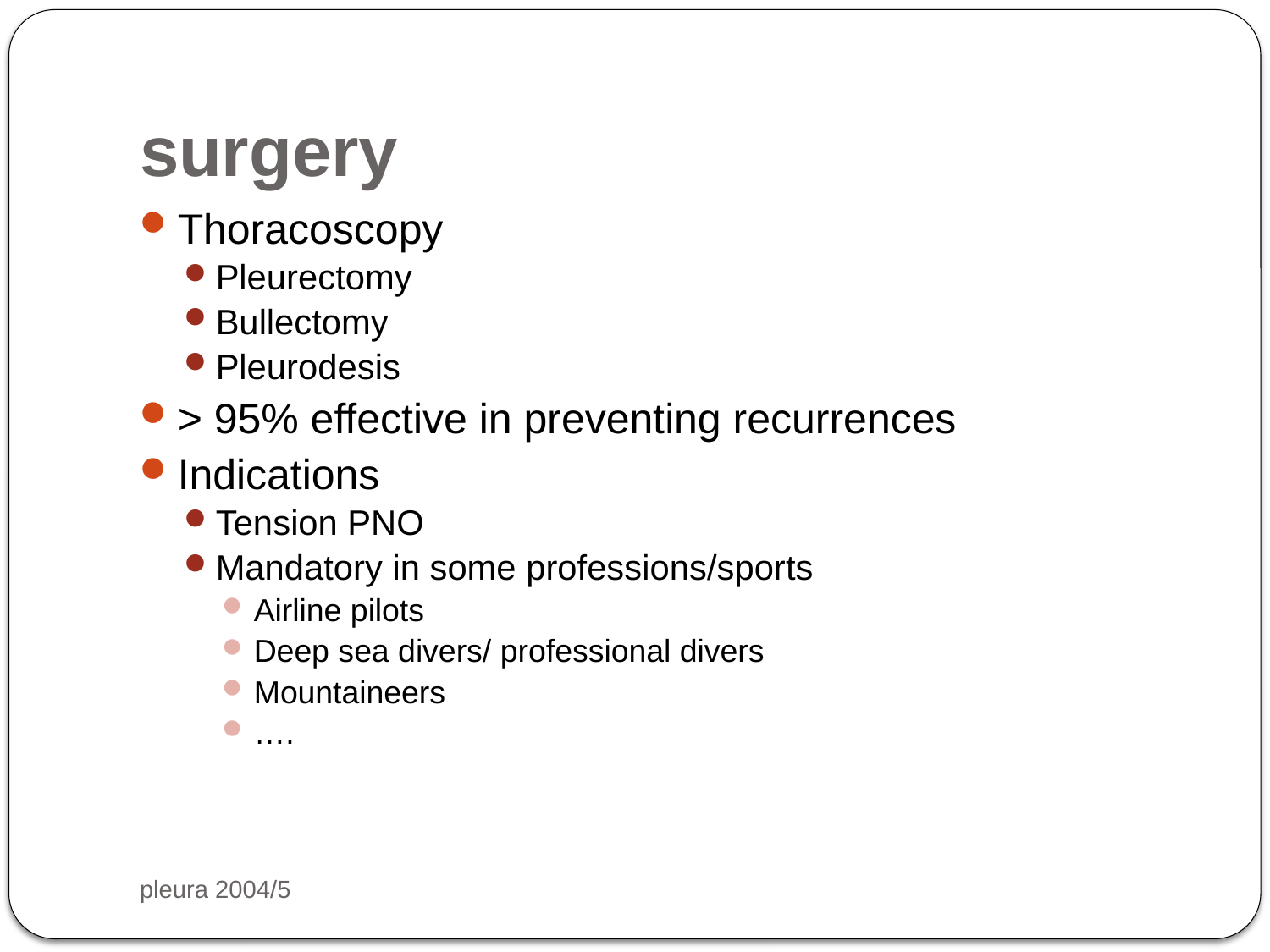

# surgery
Thoracoscopy
Pleurectomy
Bullectomy
Pleurodesis
> 95% effective in preventing recurrences
Indications
Tension PNO
Mandatory in some professions/sports
Airline pilots
Deep sea divers/ professional divers
Mountaineers
….
pleura 2004/5
87